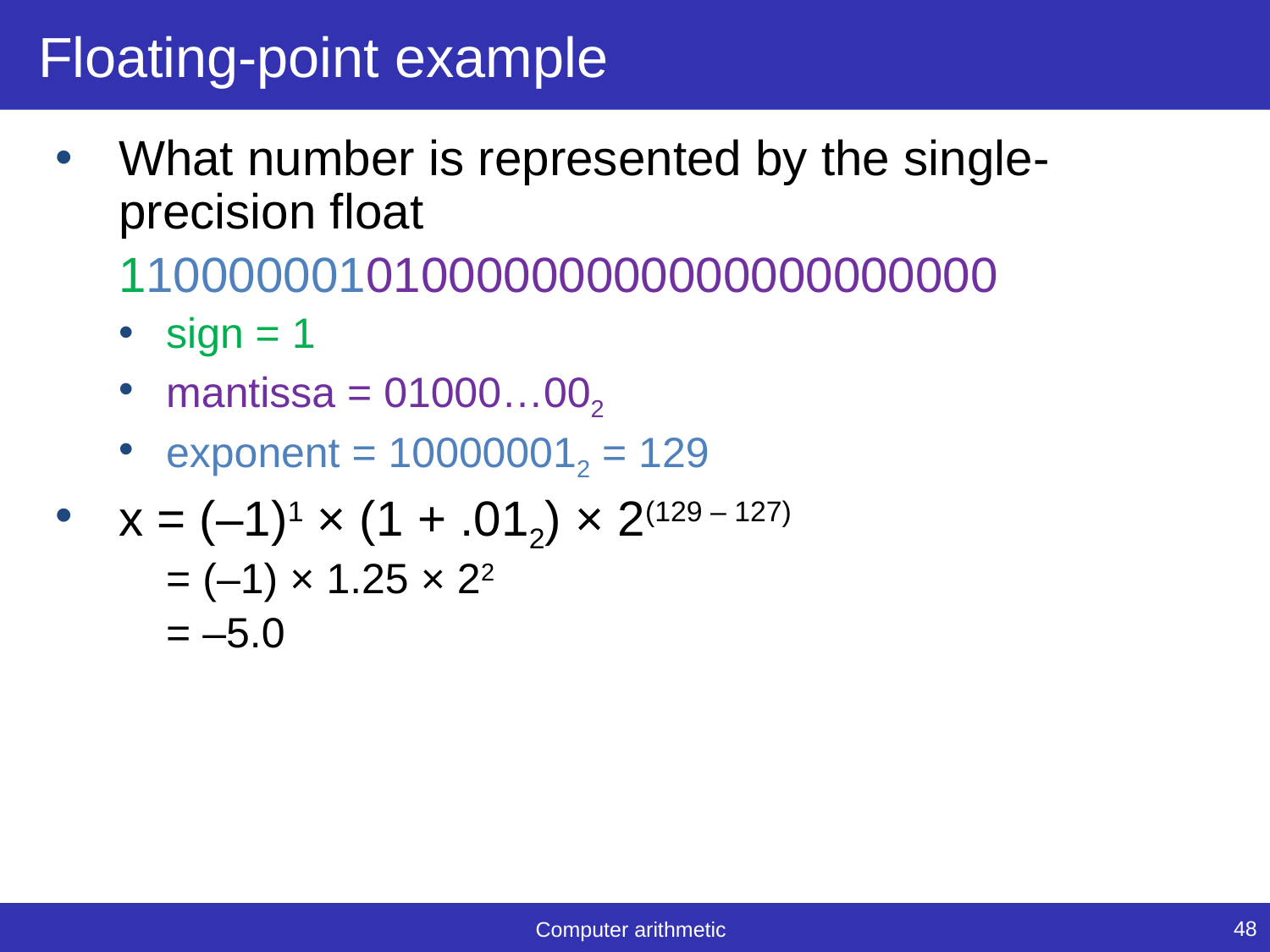

# Floating-point example
What number is represented by the single-precision float
	11000000101000000000000000000000
sign = 1
mantissa = 01000…002
exponent = 100000012 = 129
x = (–1)1 × (1 + .012) × 2(129 – 127)
	= (–1) × 1.25 × 22
	= –5.0
48